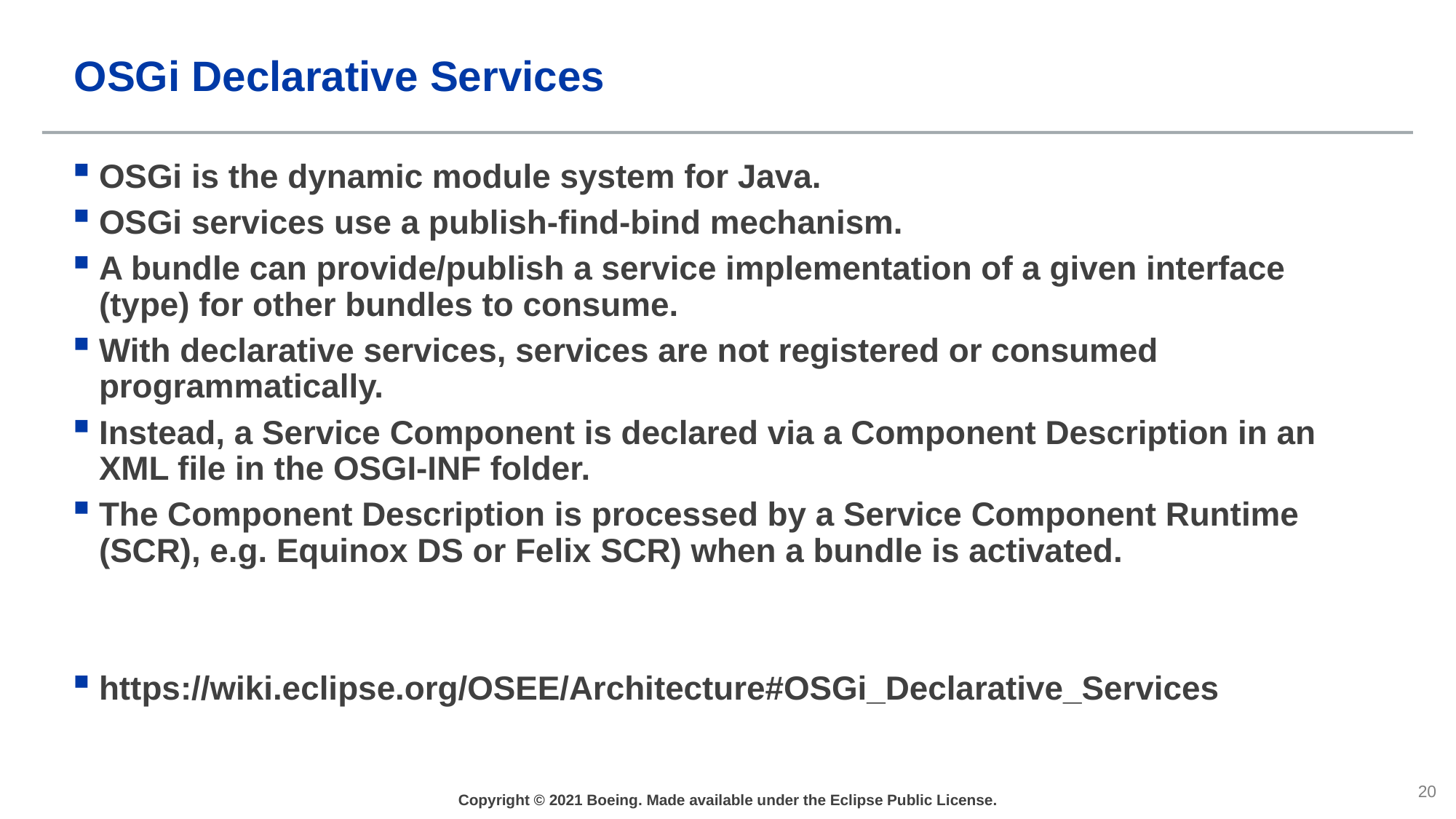

# OSGi Declarative Services
OSGi is the dynamic module system for Java.
OSGi services use a publish-find-bind mechanism.
A bundle can provide/publish a service implementation of a given interface (type) for other bundles to consume.
With declarative services, services are not registered or consumed programmatically.
Instead, a Service Component is declared via a Component Description in an XML file in the OSGI-INF folder.
The Component Description is processed by a Service Component Runtime (SCR), e.g. Equinox DS or Felix SCR) when a bundle is activated.

https://wiki.eclipse.org/OSEE/Architecture#OSGi_Declarative_Services
Copyright © 2021 Boeing. Made available under the Eclipse Public License.